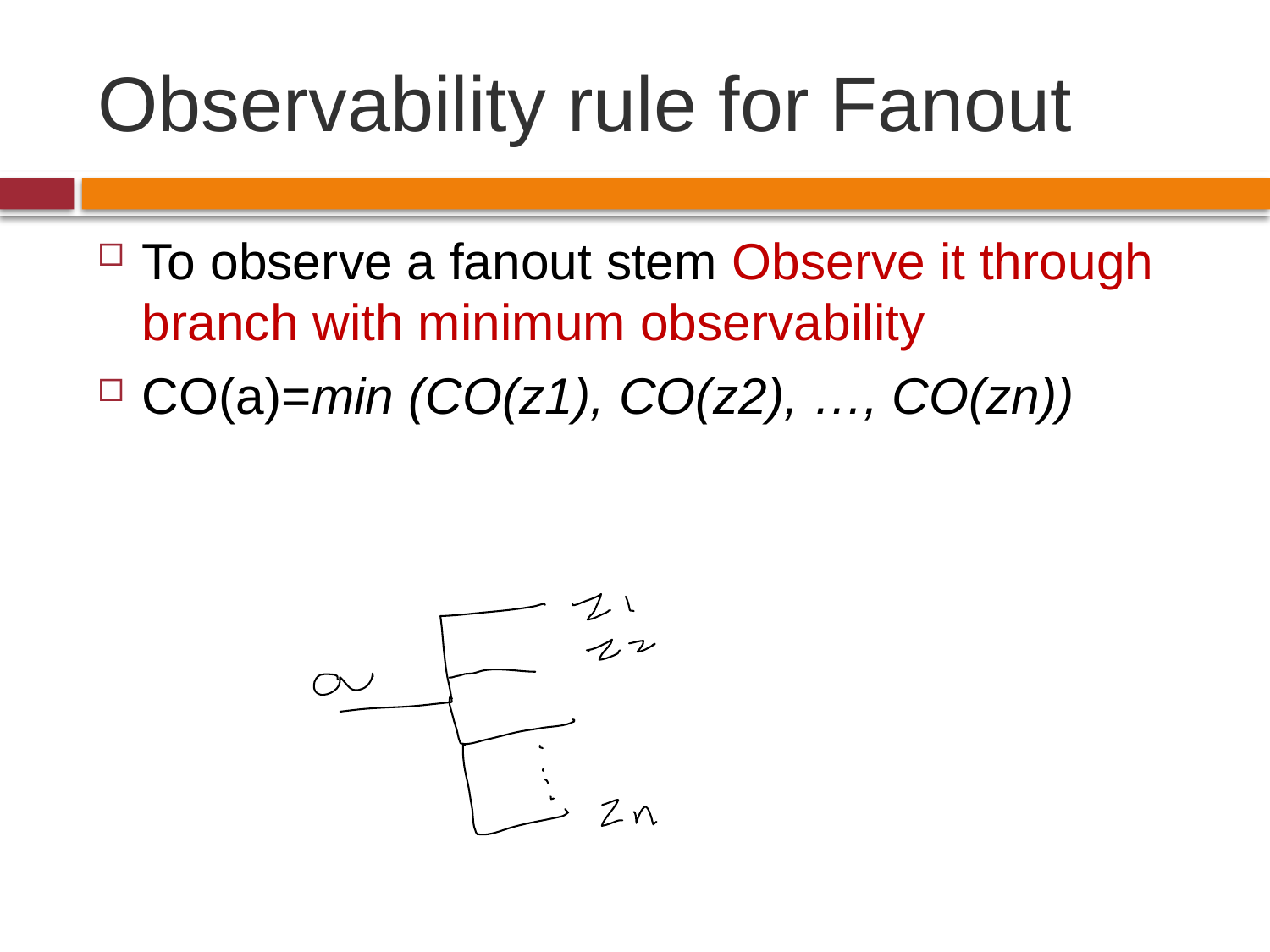

# Observability rule for Fanout
To observe a fanout stem Observe it through branch with minimum observability
CO(a)=min (CO(z1), CO(z2), …, CO(zn))